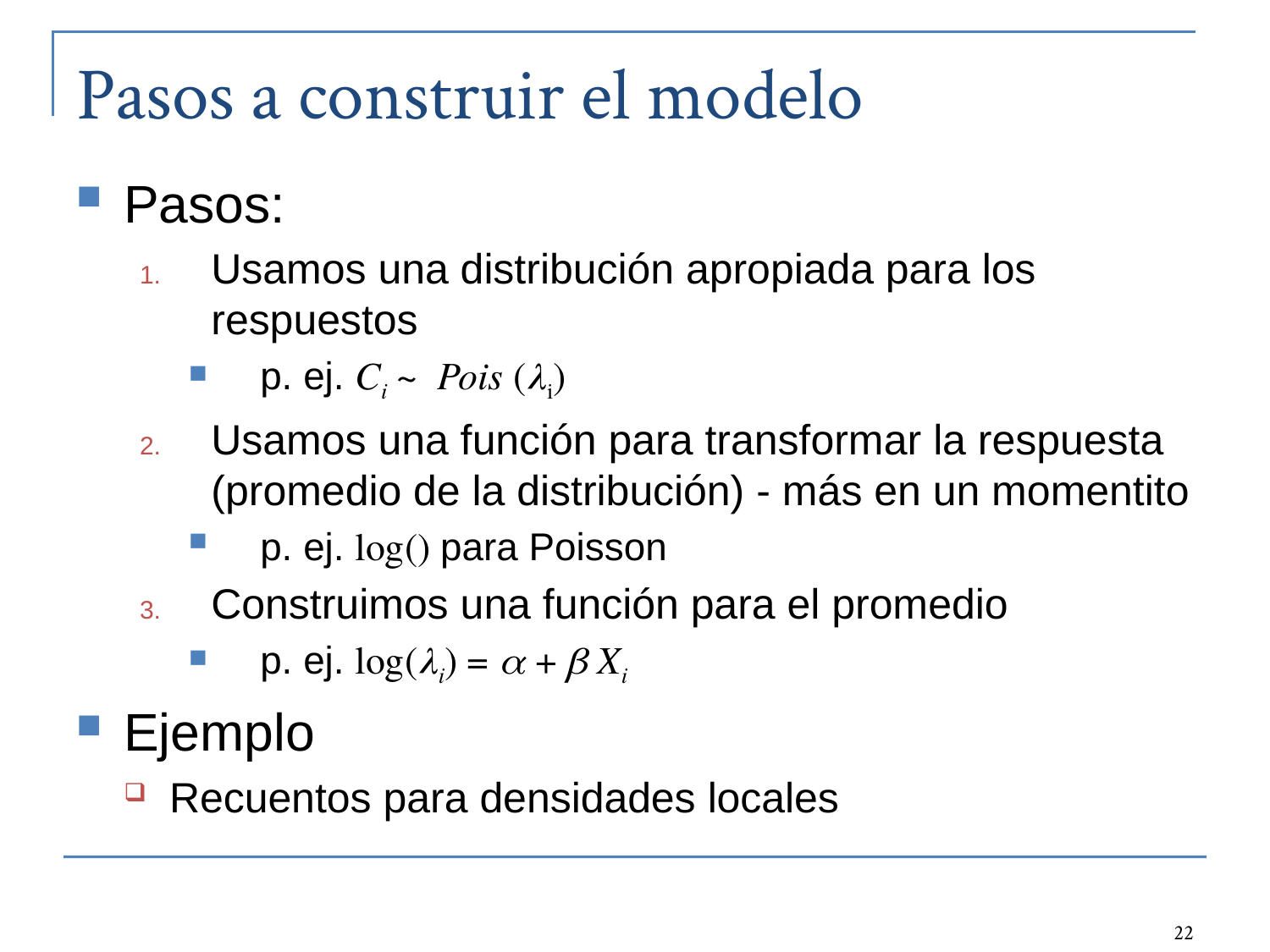

# Pasos a construir el modelo
Pasos:
Usamos una distribución apropiada para los respuestos
p. ej. Ci ~  Pois (λi)
Usamos una función para transformar la respuesta (promedio de la distribución) - más en un momentito
p. ej. log() para Poisson
Construimos una función para el promedio
p. ej. log(λi) = α + β Xi
Ejemplo
Recuentos para densidades locales

22